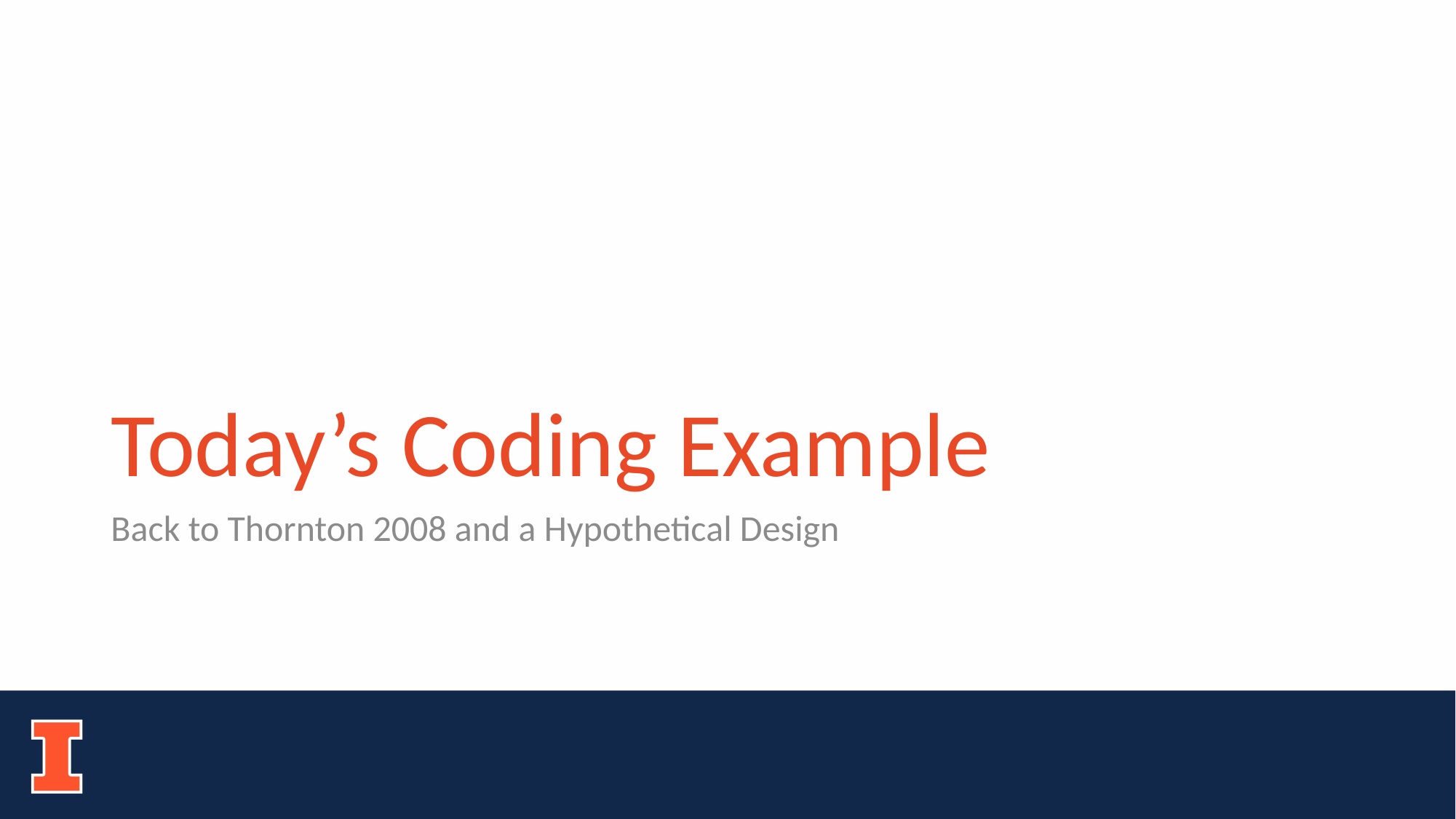

# Today’s Coding Example
Back to Thornton 2008 and a Hypothetical Design